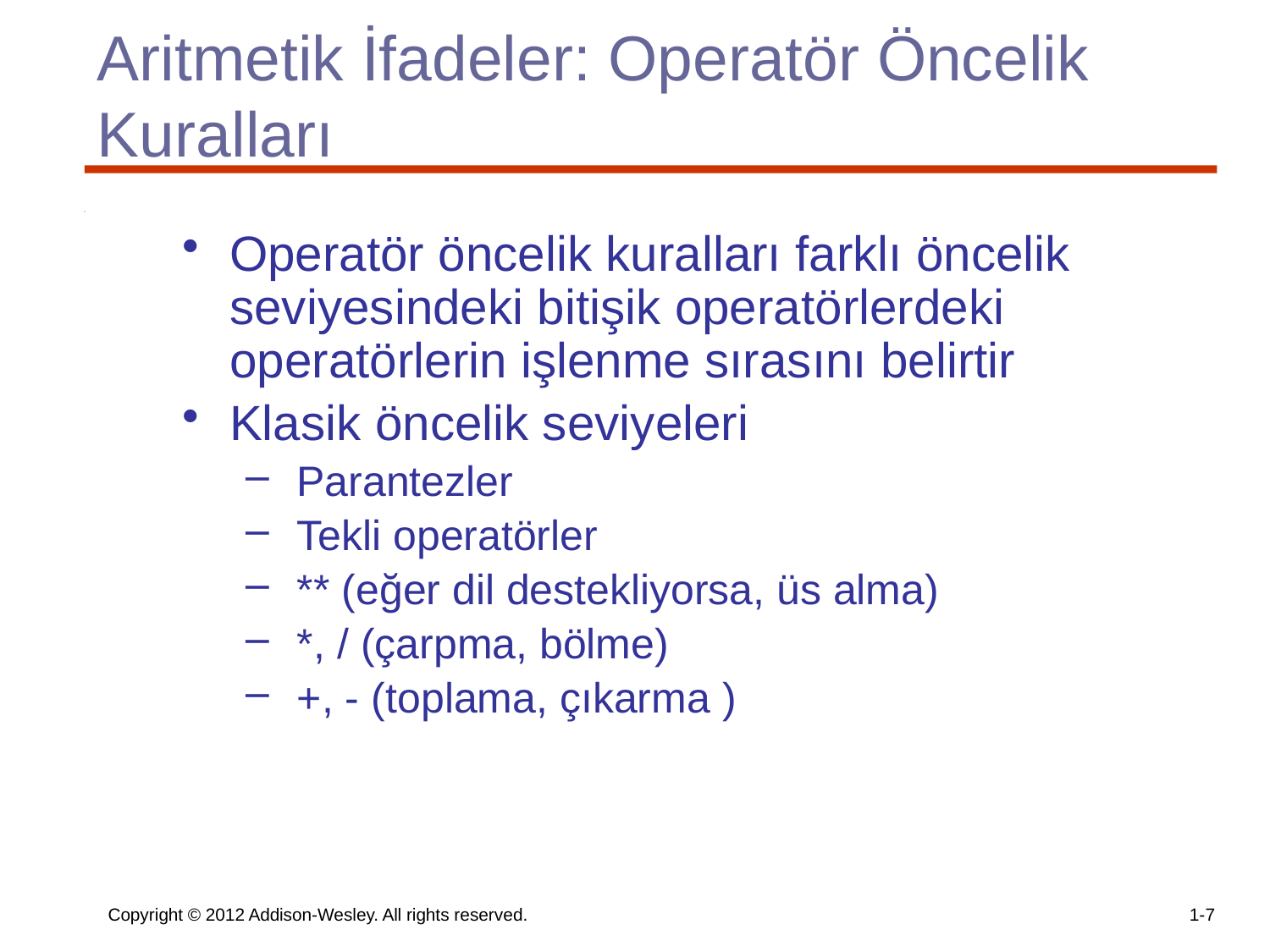

# Aritmetik İfadeler: Operatör Öncelik Kuralları
Operatör öncelik kuralları farklı öncelik seviyesindeki bitişik operatörlerdeki operatörlerin işlenme sırasını belirtir
Klasik öncelik seviyeleri
 Parantezler
 Tekli operatörler
 ** (eğer dil destekliyorsa, üs alma)
 *, / (çarpma, bölme)
 +, - (toplama, çıkarma )
Copyright © 2012 Addison-Wesley. All rights reserved.
1-7